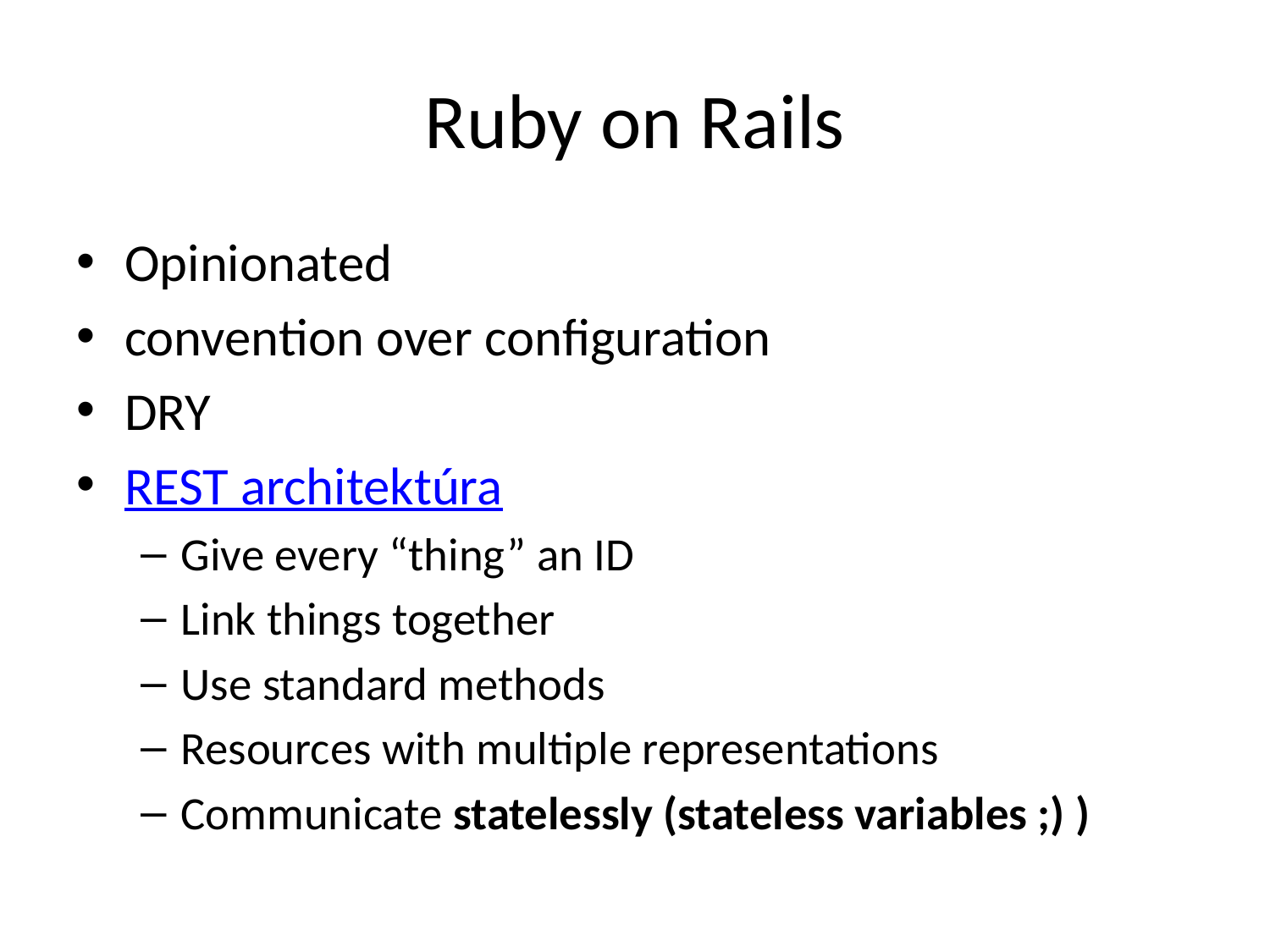

# Ruby on Rails
Opinionated
convention over configuration
DRY
REST architektúra
Give every “thing” an ID
Link things together
Use standard methods
Resources with multiple representations
Communicate statelessly (stateless variables ;) )